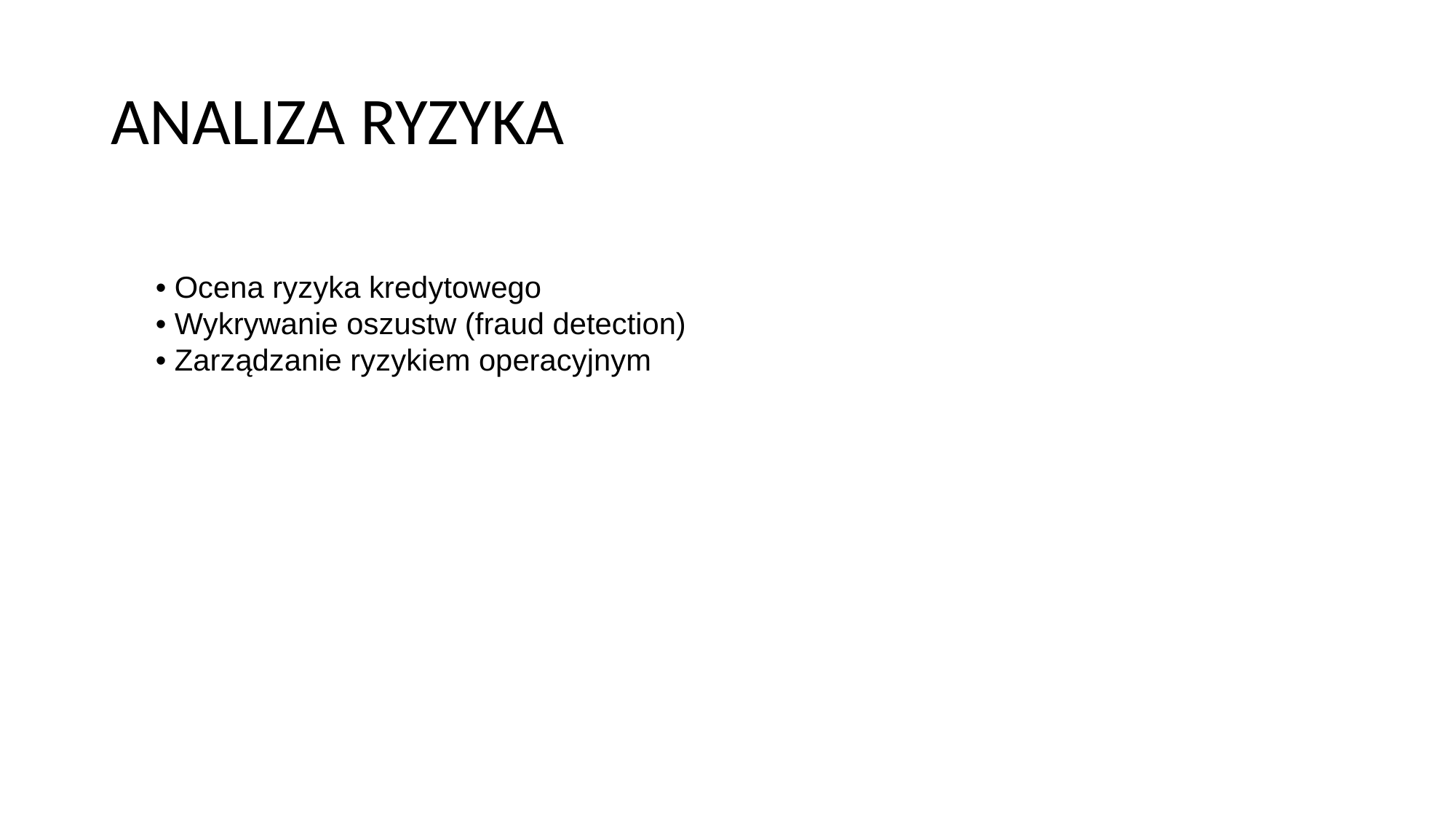

# Analiza Ryzyka

• Ocena ryzyka kredytowego
• Wykrywanie oszustw (fraud detection)
• Zarządzanie ryzykiem operacyjnym